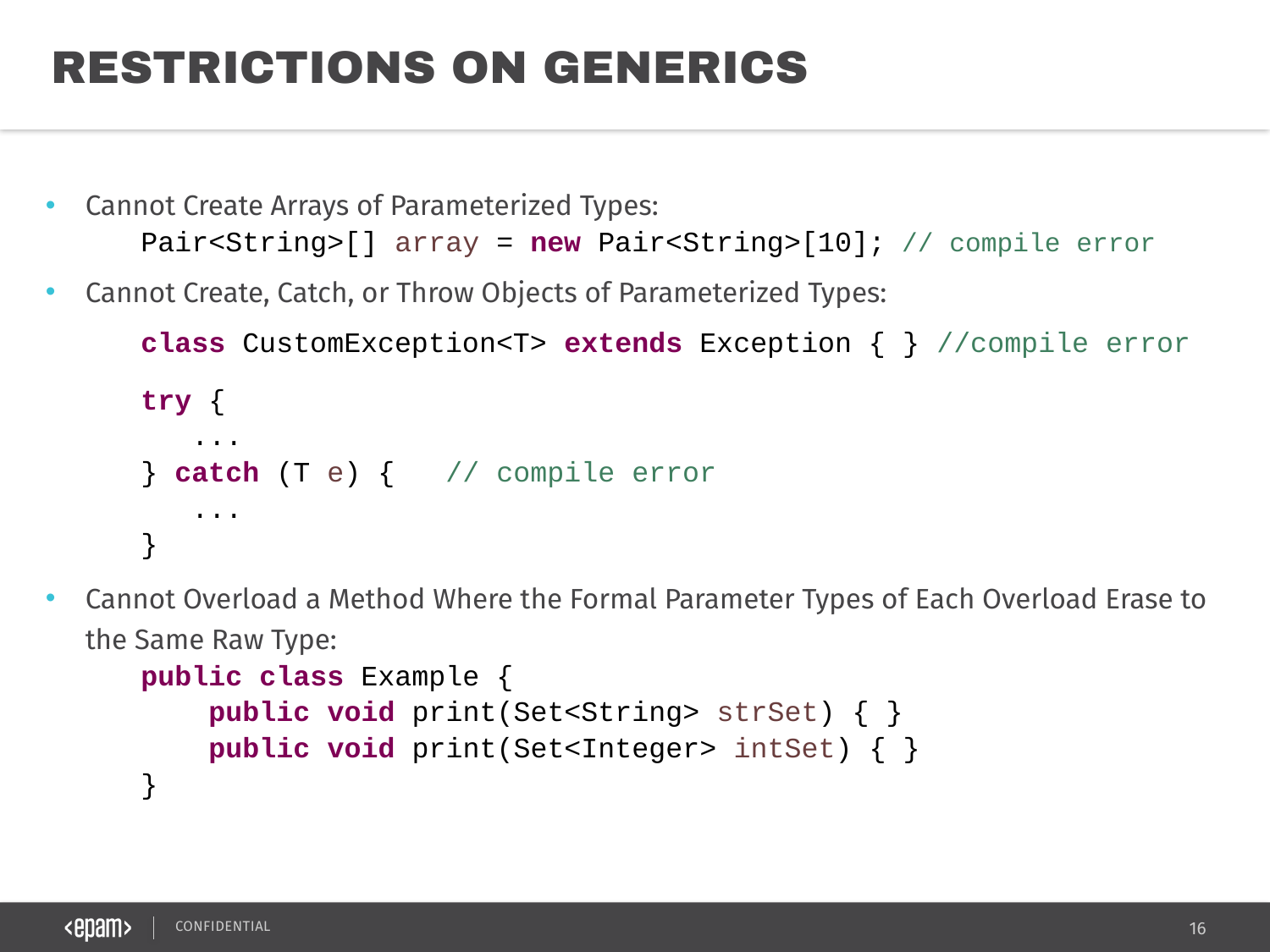

RESTRICTIONS ON GENERICS
Cannot Create Arrays of Parameterized Types:
Pair<String>[] array = new Pair<String>[10]; // compile error
Cannot Create, Catch, or Throw Objects of Parameterized Types:
class CustomException<T> extends Exception { } //compile error
try {
   ...
} catch (T e) {   // compile error
   ...
}
Cannot Overload a Method Where the Formal Parameter Types of Each Overload Erase to the Same Raw Type:
public class Example {
    public void print(Set<String> strSet) { }
    public void print(Set<Integer> intSet) { }
}